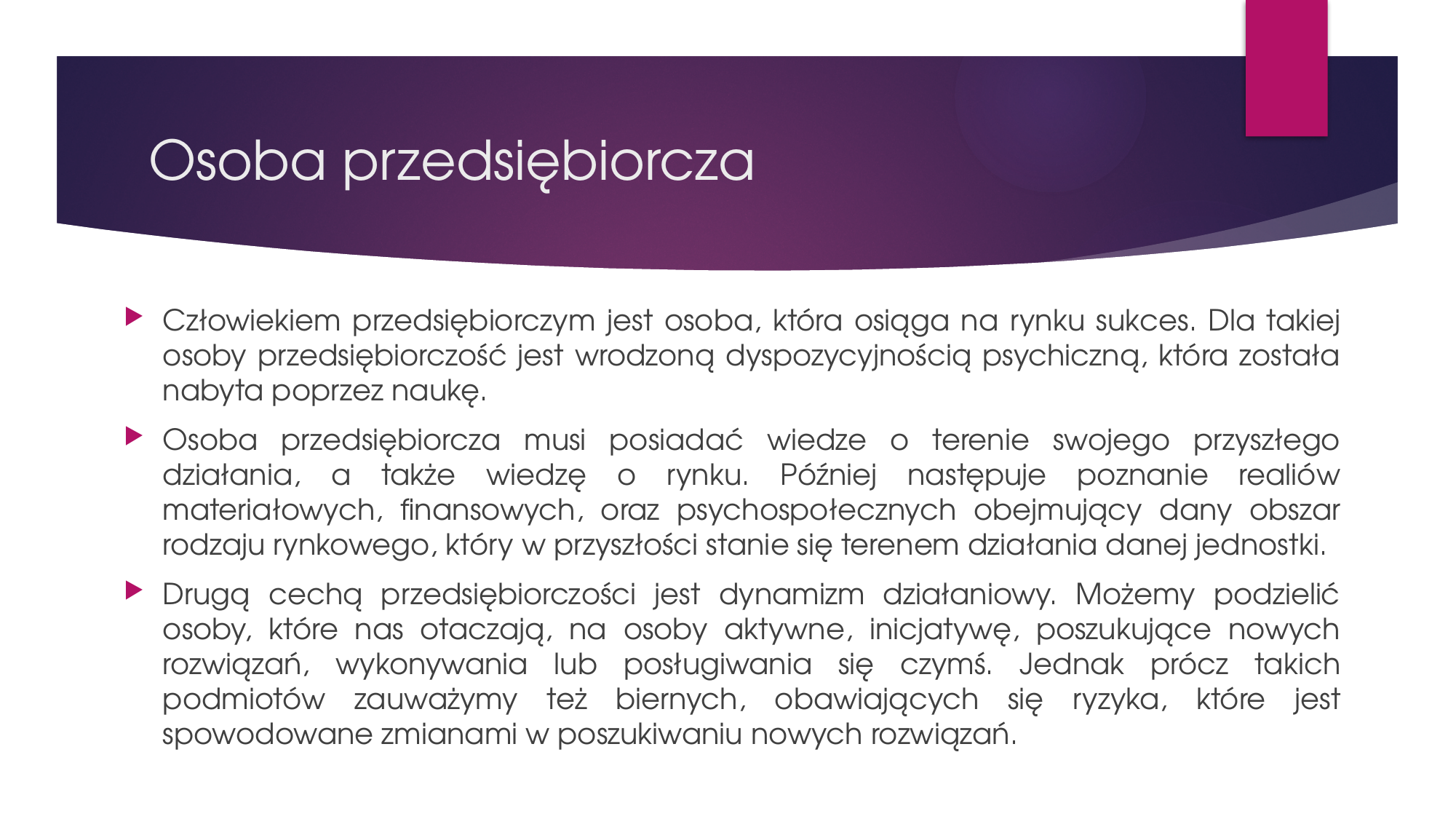

# Osoba przedsiębiorcza
Człowiekiem przedsiębiorczym jest osoba, która osiąga na rynku sukces. Dla takiej osoby przedsiębiorczość jest wrodzoną dyspozycyjnością psychiczną, która została nabyta poprzez naukę.
Osoba przedsiębiorcza musi posiadać wiedze o terenie swojego przyszłego działania, a także wiedzę o rynku. Później następuje poznanie realiów materiałowych, finansowych, oraz psychospołecznych obejmujący dany obszar rodzaju rynkowego, który w przyszłości stanie się terenem działania danej jednostki.
Drugą cechą przedsiębiorczości jest dynamizm działaniowy. Możemy podzielić osoby, które nas otaczają, na osoby aktywne, inicjatywę, poszukujące nowych rozwiązań, wykonywania lub posługiwania się czymś. Jednak prócz takich podmiotów zauważymy też biernych, obawiających się ryzyka, które jest spowodowane zmianami w poszukiwaniu nowych rozwiązań.